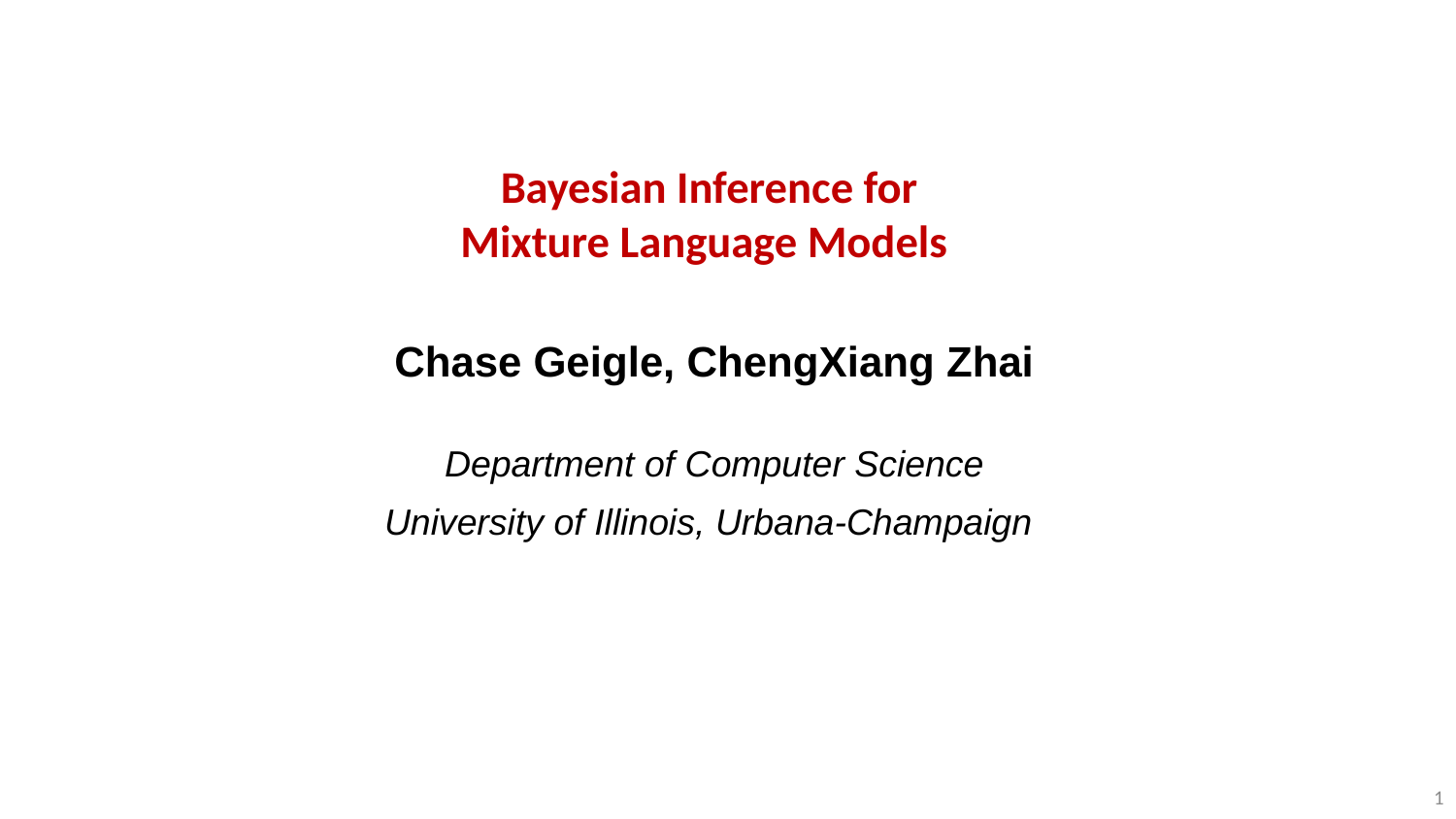

# Bayesian Inference for Mixture Language Models
Chase Geigle, ChengXiang Zhai

Department of Computer Science
University of Illinois, Urbana-Champaign

1